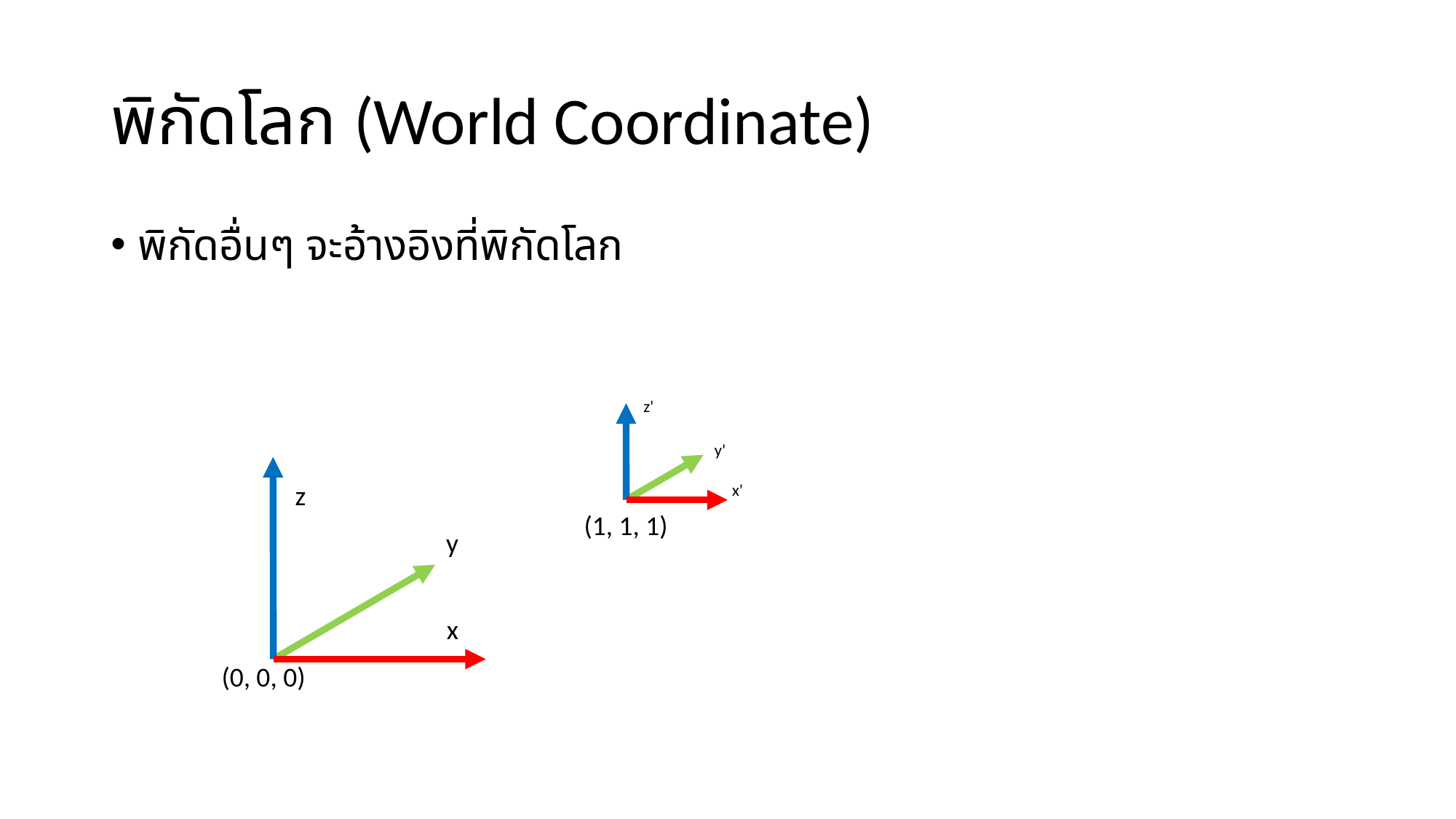

# พิกัดโลก (World Coordinate)
พิกัดอื่นๆ จะอ้างอิงที่พิกัดโลก
z'
y'
z
y
x
x'
(1, 1, 1)
(0, 0, 0)